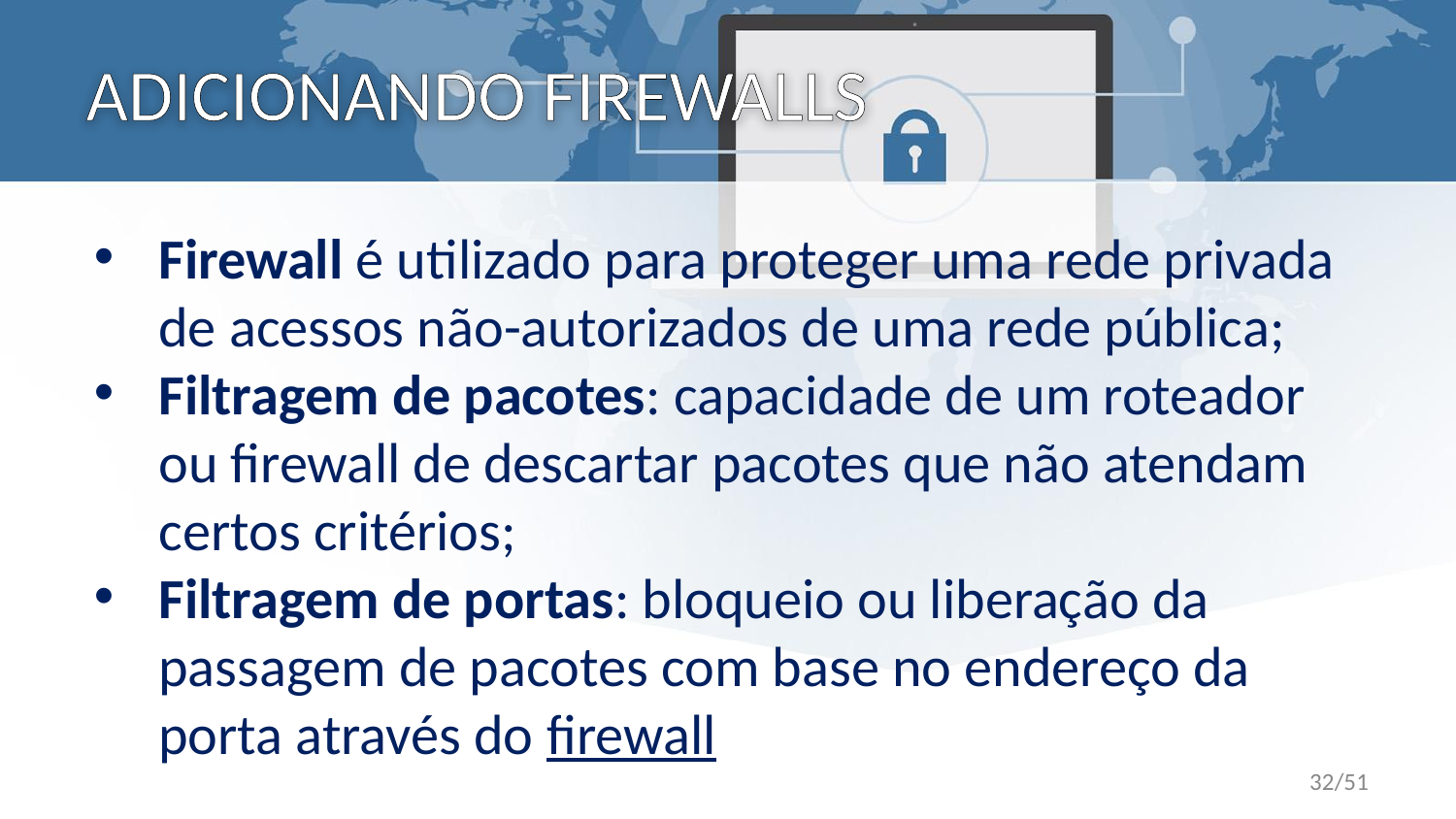

# ADICIONANDO FIREWALLS
Firewall é utilizado para proteger uma rede privada de acessos não-autorizados de uma rede pública;
Filtragem de pacotes: capacidade de um roteador ou firewall de descartar pacotes que não atendam certos critérios;
Filtragem de portas: bloqueio ou liberação da passagem de pacotes com base no endereço da porta através do firewall
32/51